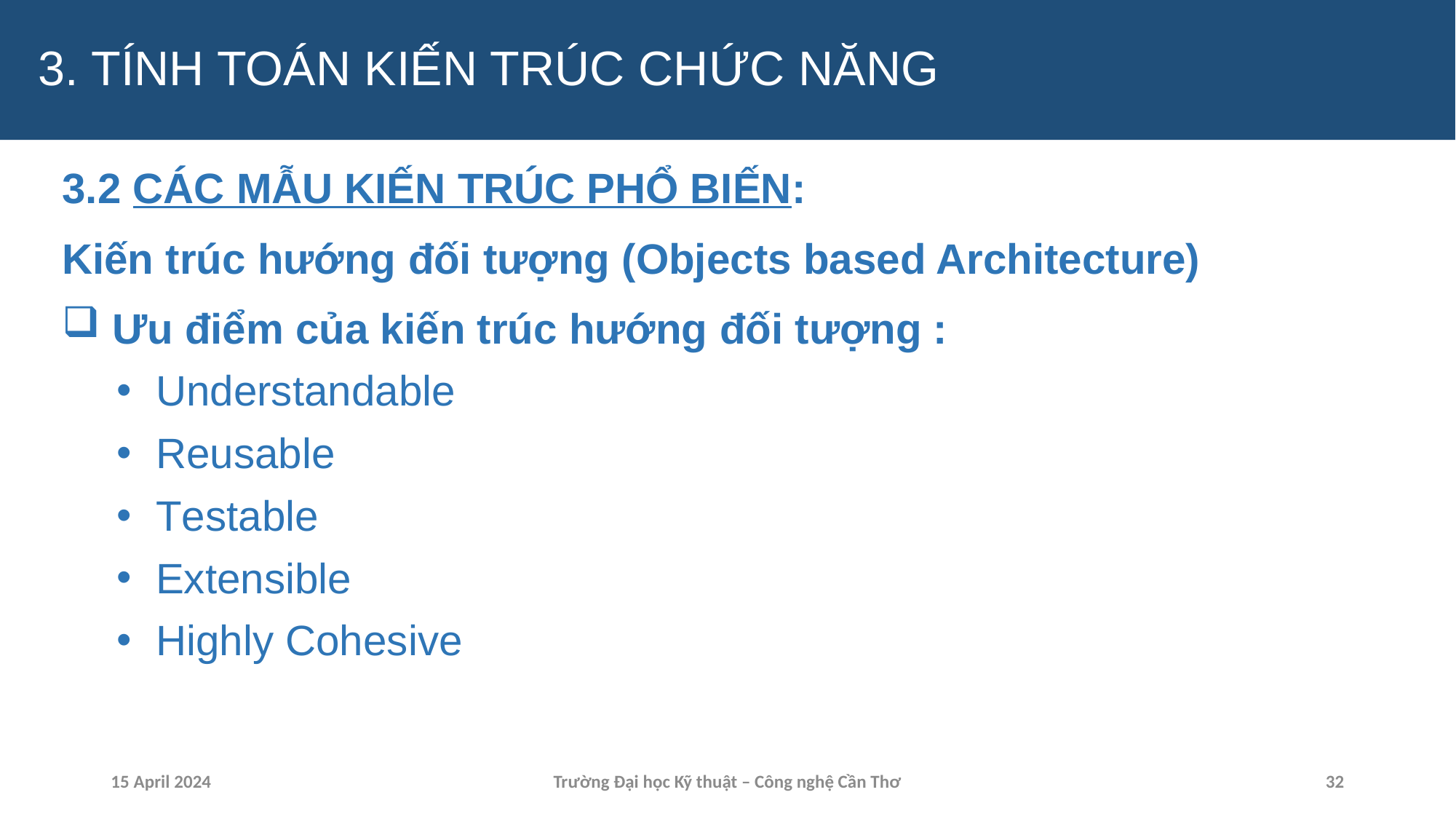

# 3. TÍNH TOÁN KIẾN TRÚC CHỨC NĂNG
3.2 CÁC MẪU KIẾN TRÚC PHỔ BIẾN:
Kiến trúc hướng đối tượng (Objects based Architecture)
 Ưu điểm của kiến trúc hướng đối tượng :
 Understandable
 Reusable
 Testable
 Extensible
 Highly Cohesive
15 April 2024
Trường Đại học Kỹ thuật – Công nghệ Cần Thơ
32